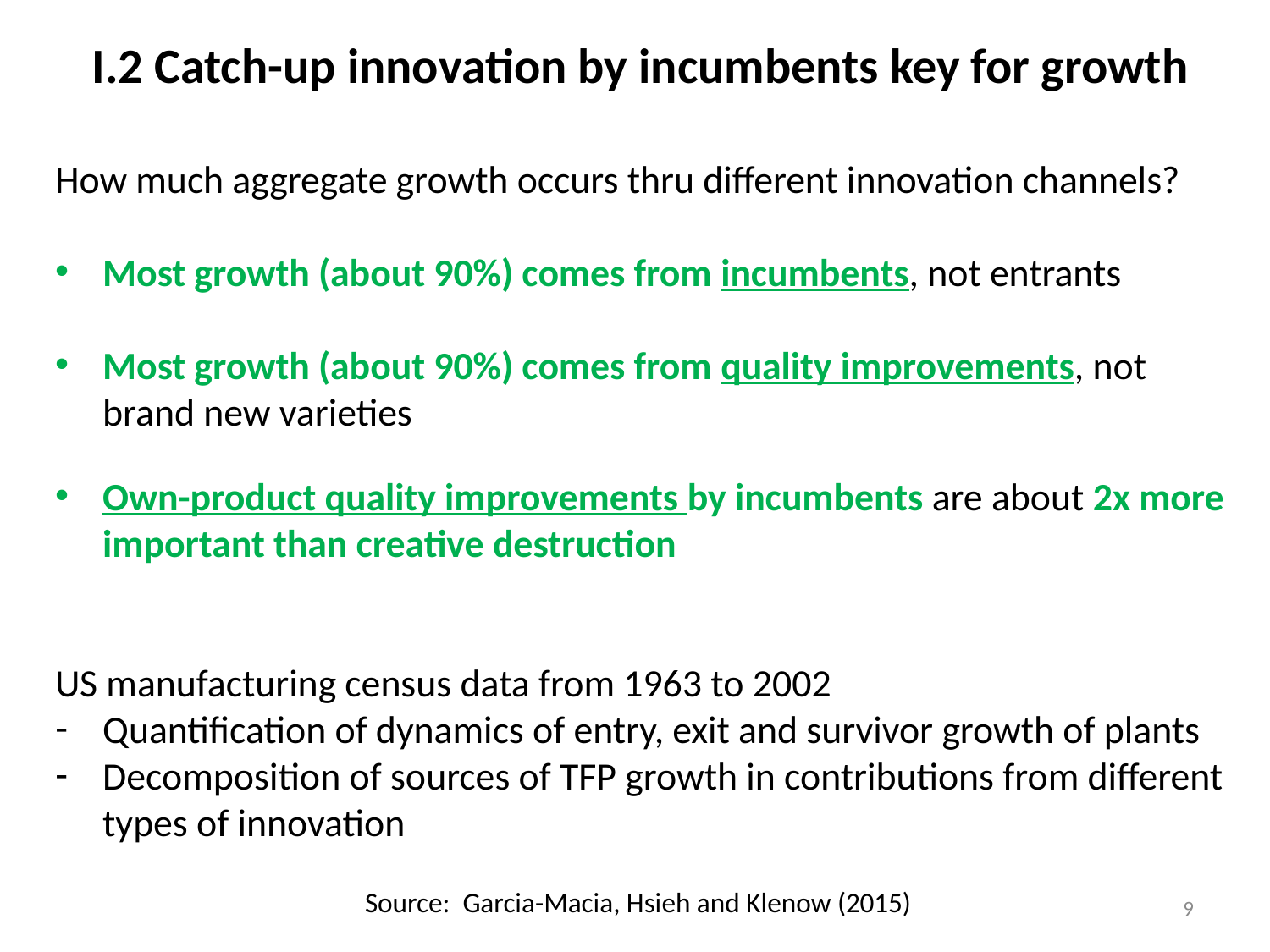

# I.2 Catch-up innovation by incumbents key for growth
How much aggregate growth occurs thru different innovation channels?

Most growth (about 90%) comes from incumbents, not entrants

Most growth (about 90%) comes from quality improvements, not brand new varieties

Own-product quality improvements by incumbents are about 2x more important than creative destruction

US manufacturing census data from 1963 to 2002
Quantification of dynamics of entry, exit and survivor growth of plants
Decomposition of sources of TFP growth in contributions from different types of innovation
Source:  Garcia-Macia, Hsieh and Klenow (2015)
9